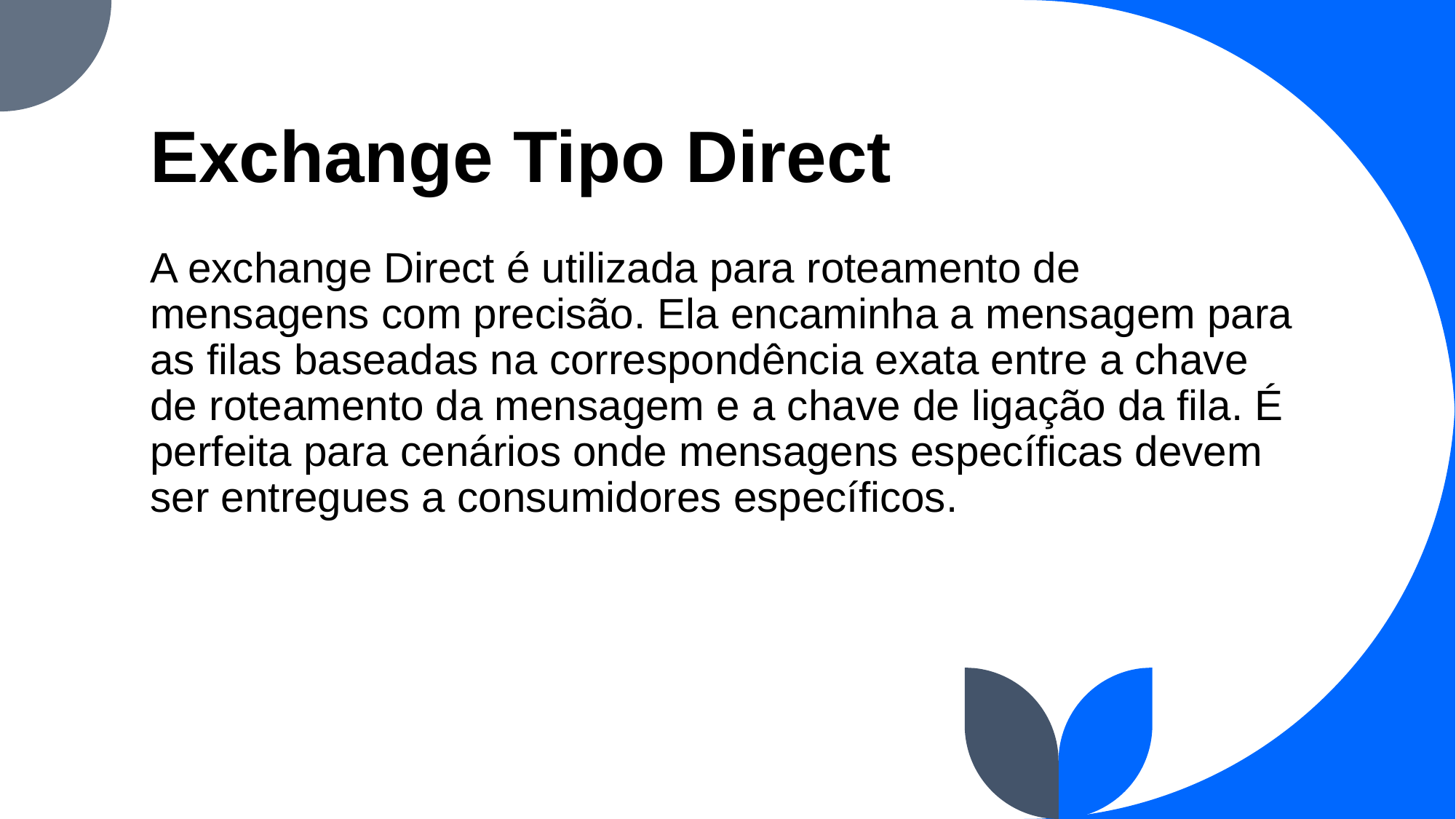

# Exchange Tipo Direct
A exchange Direct é utilizada para roteamento de mensagens com precisão. Ela encaminha a mensagem para as filas baseadas na correspondência exata entre a chave de roteamento da mensagem e a chave de ligação da fila. É perfeita para cenários onde mensagens específicas devem ser entregues a consumidores específicos.